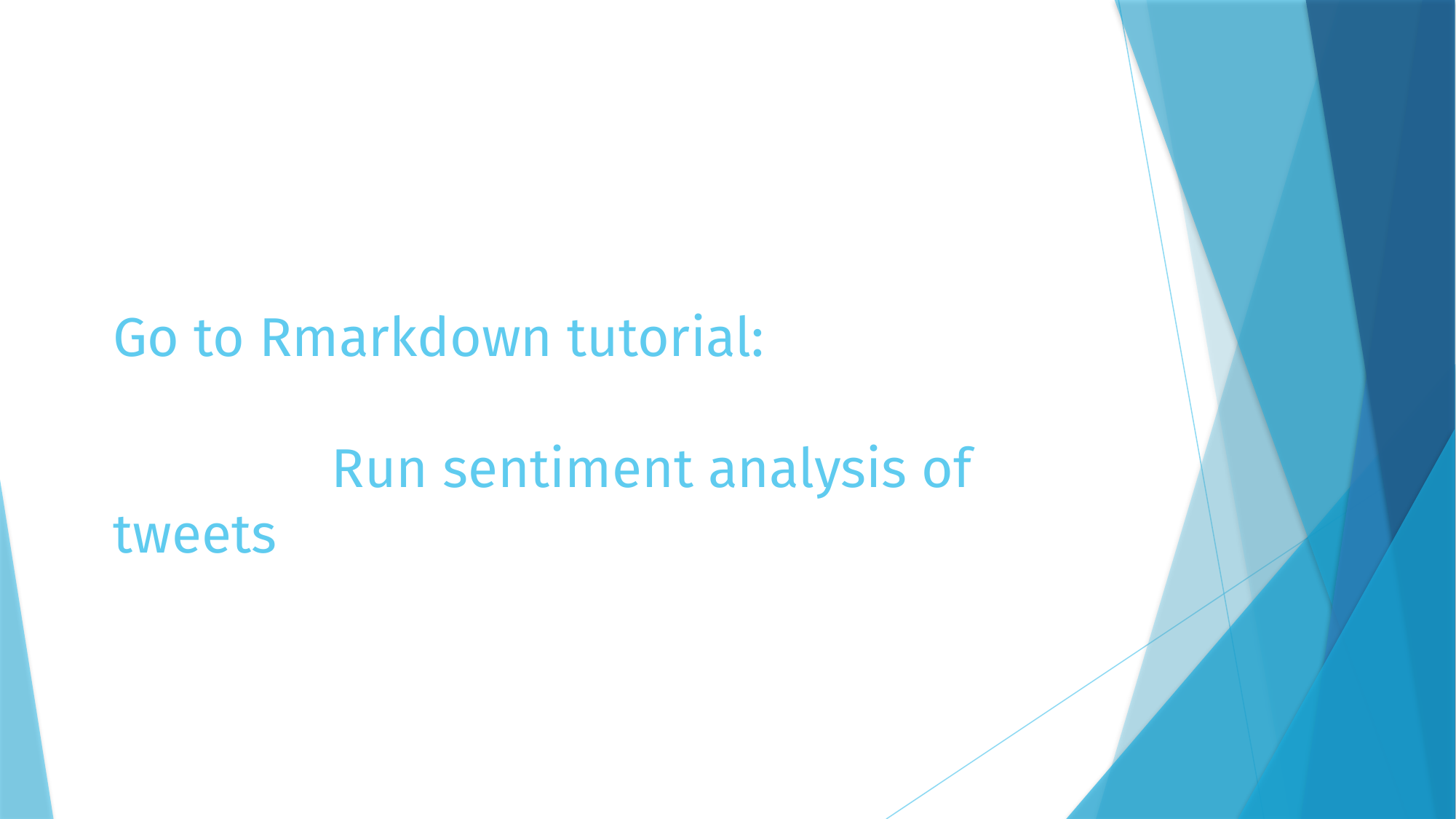

Go to Rmarkdown tutorial:

		Run sentiment analysis of tweets